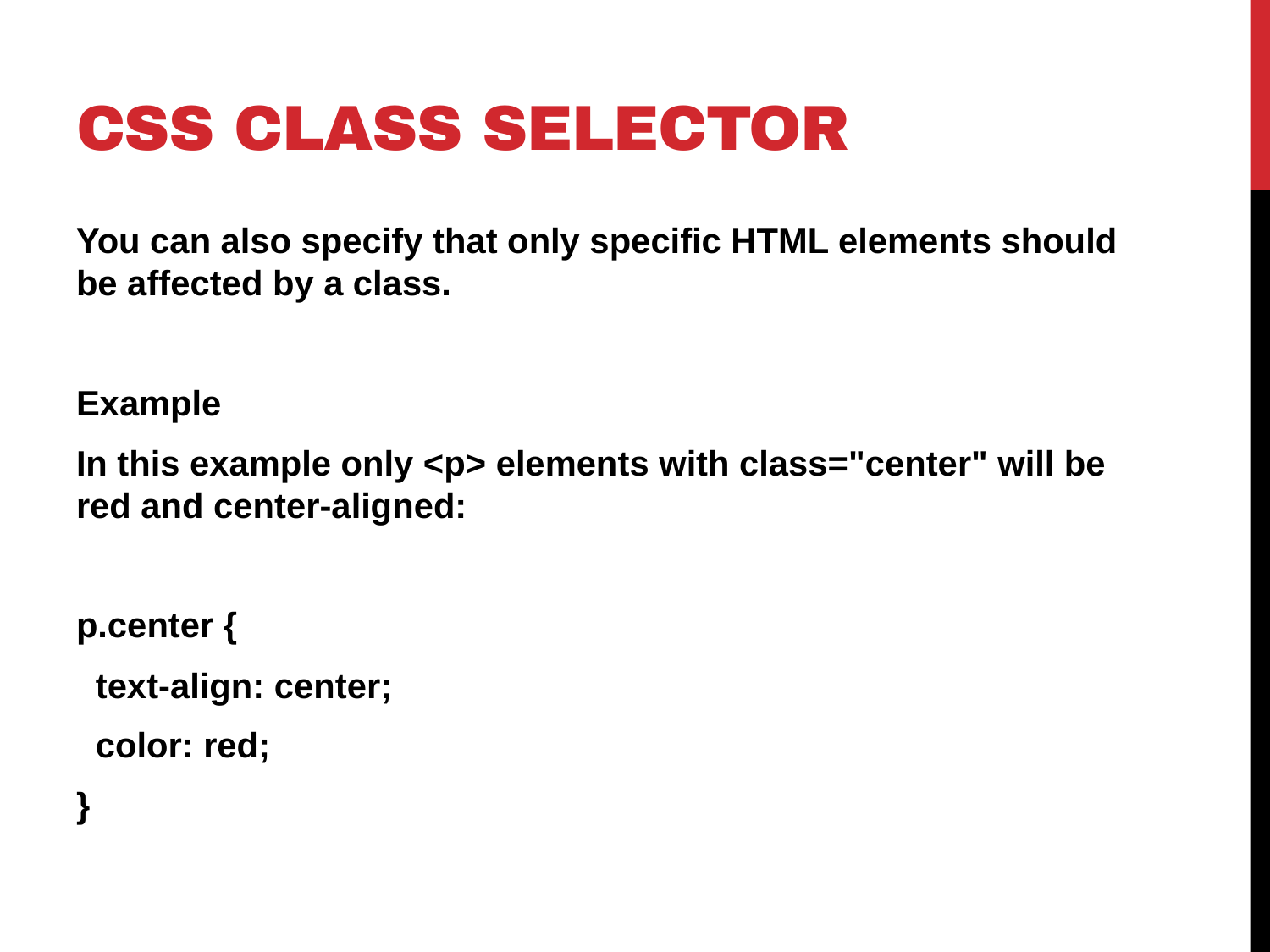

# Css class selector
You can also specify that only specific HTML elements should be affected by a class.

Example
In this example only <p> elements with class="center" will be red and center-aligned:

p.center {
  text-align: center;
  color: red;
}